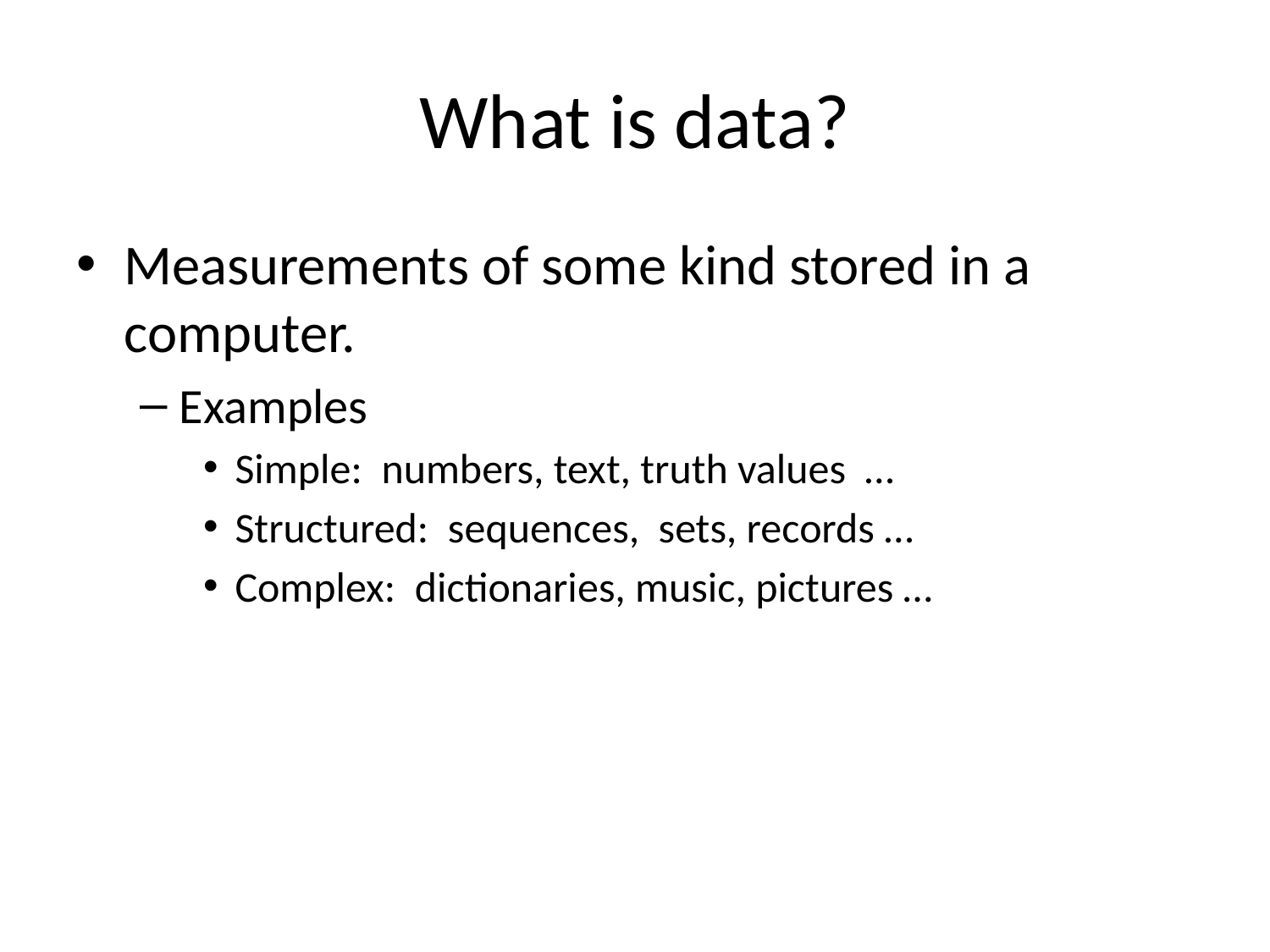

# What is data?
Measurements of some kind stored in a computer.
Examples
Simple:  numbers, text, truth values  …
Structured:  sequences,  sets, records …
Complex:  dictionaries, music, pictures …